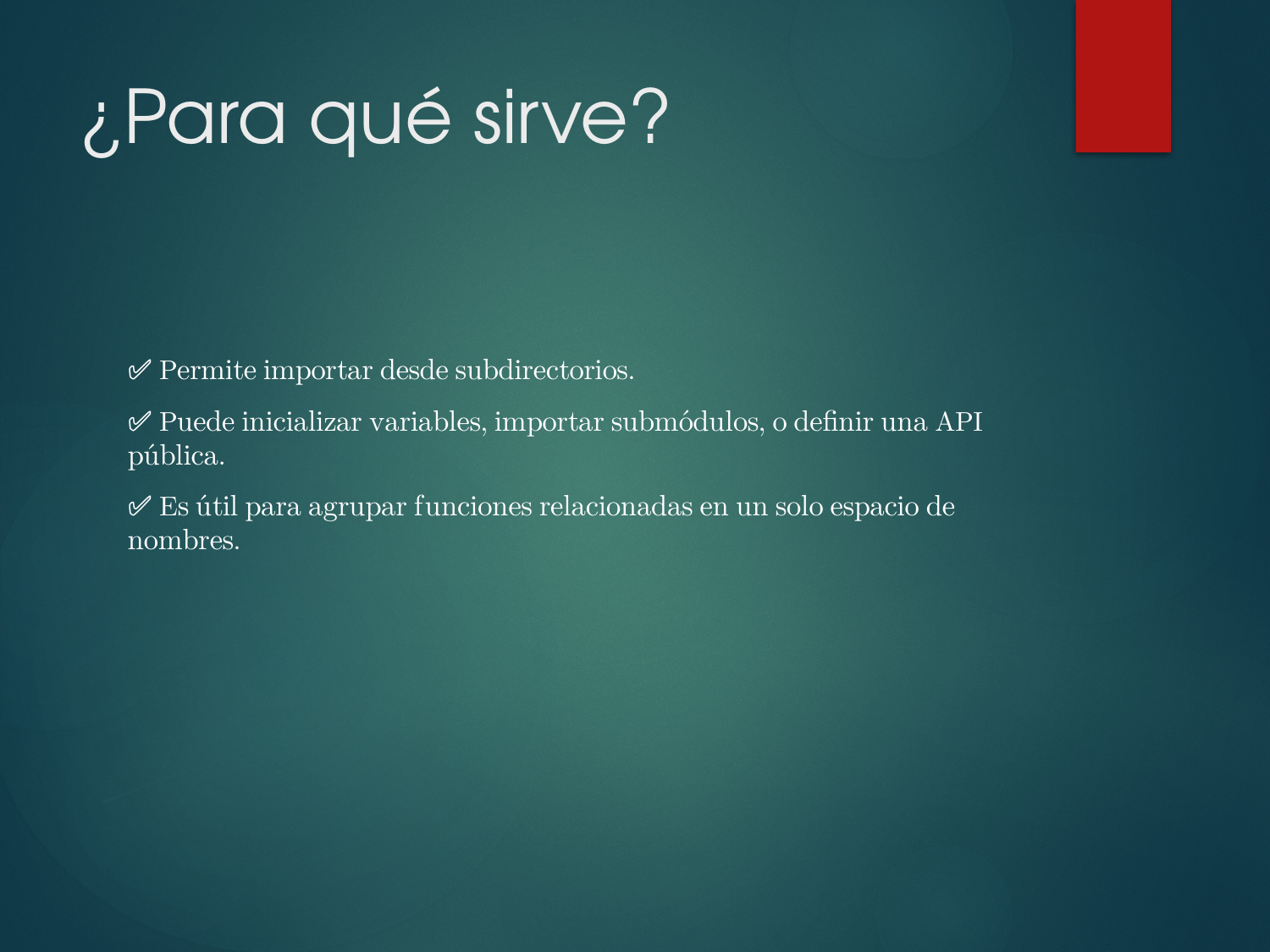

# ¿Para qué sirve?

✅ Permite importar desde subdirectorios.
✅ Puede inicializar variables, importar submódulos, o definir una API pública.
✅ Es útil para agrupar funciones relacionadas en un solo espacio de nombres.